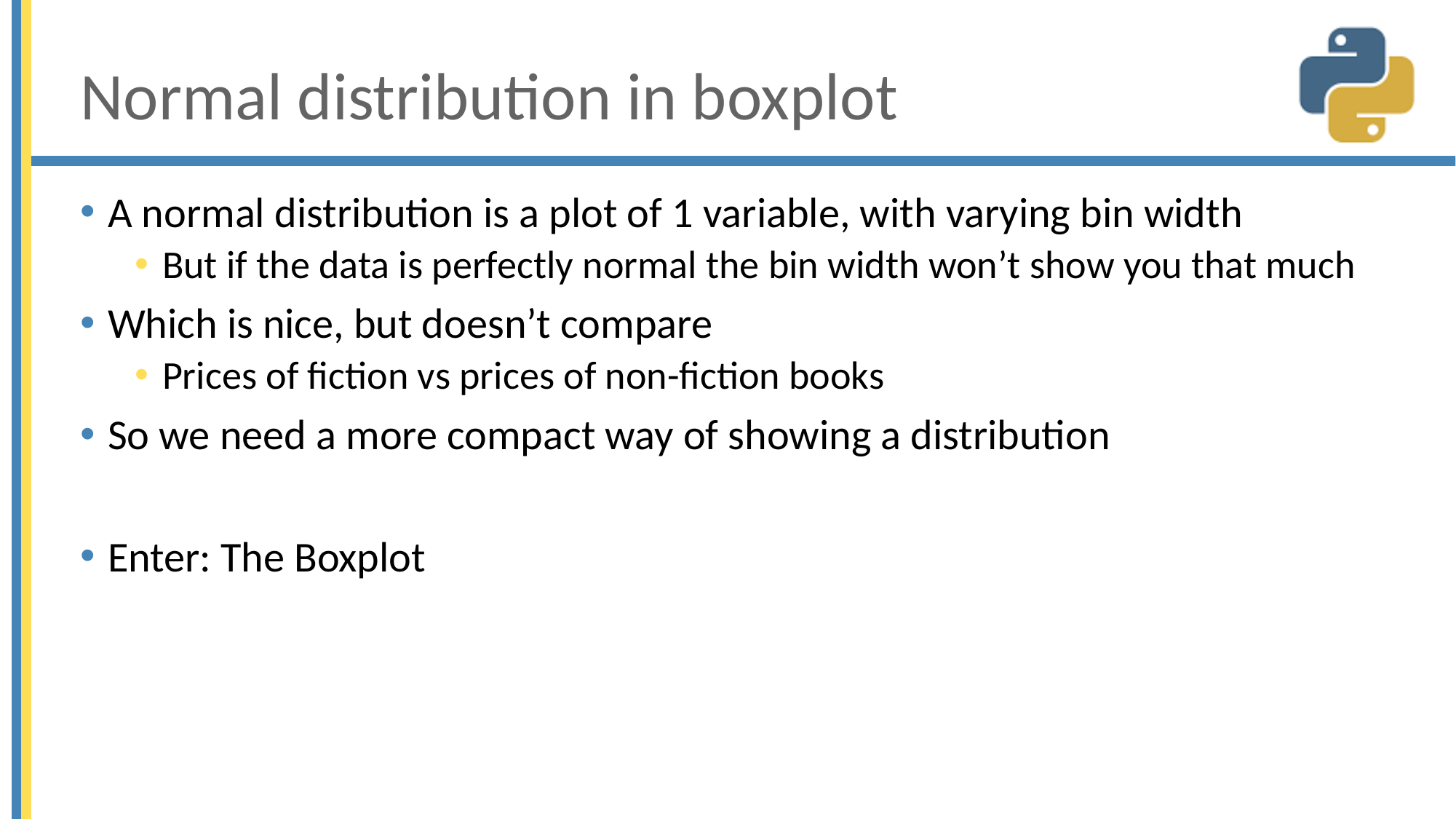

# Normal distribution in boxplot
A normal distribution is a plot of 1 variable, with varying bin width
But if the data is perfectly normal the bin width won’t show you that much
Which is nice, but doesn’t compare
Prices of fiction vs prices of non-fiction books
So we need a more compact way of showing a distribution

Enter: The Boxplot